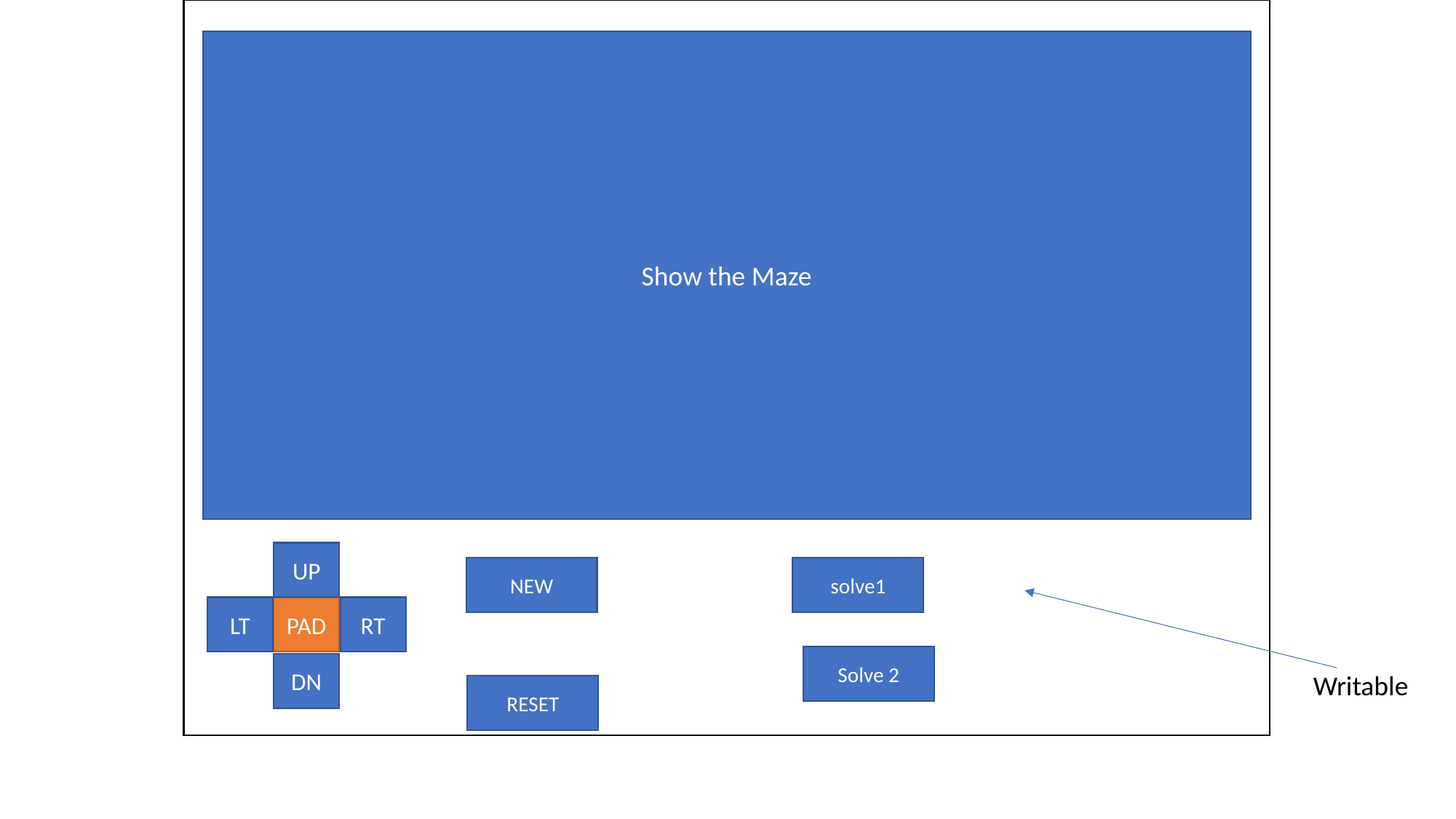

Show the Maze
UP
NEW
solve1
LT
PAD
RT
Solve 2
DN
Writable
RESET